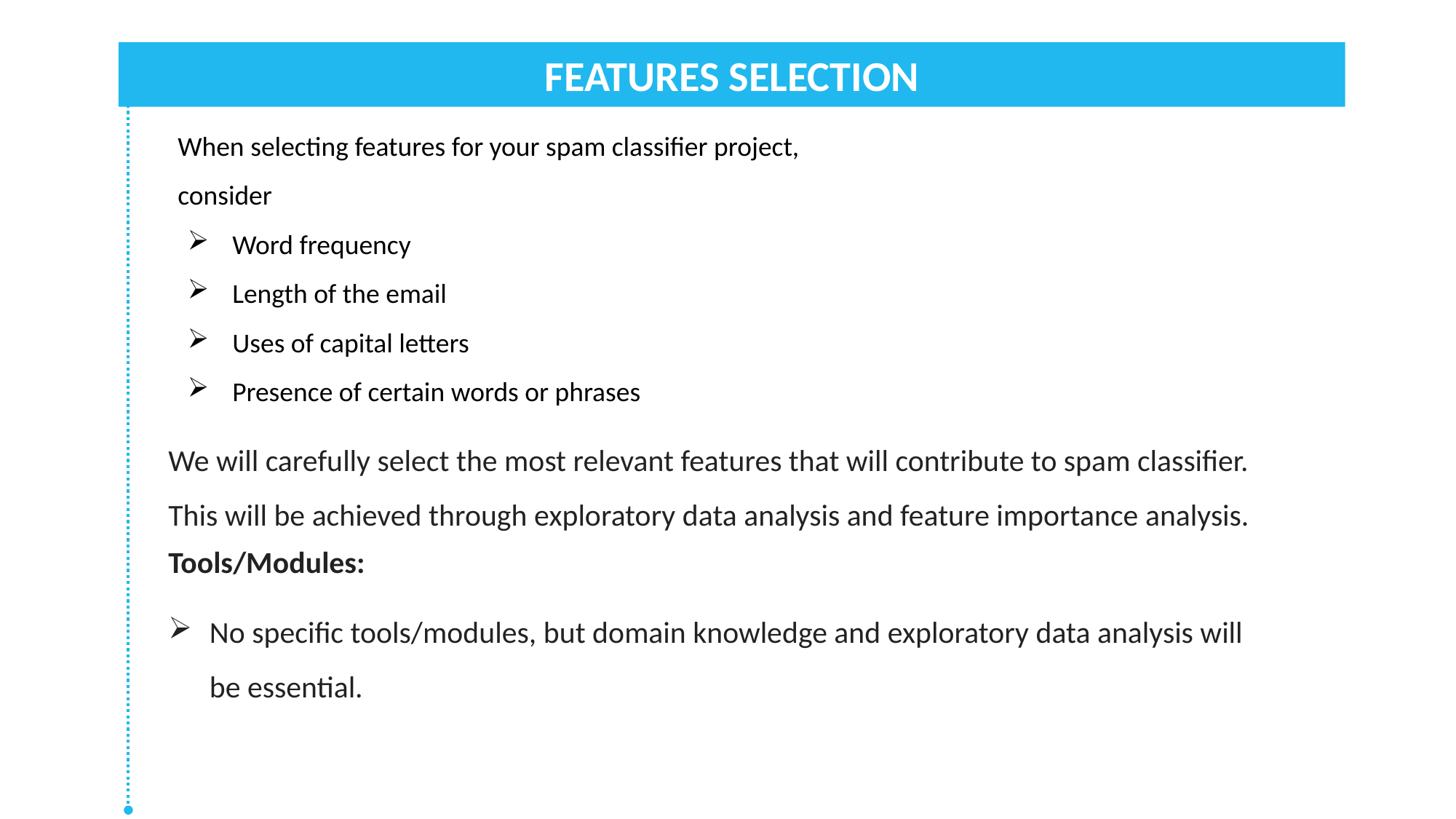

FEATURES SELECTION
When selecting features for your spam classifier project, consider
Word frequency
Length of the email
Uses of capital letters
Presence of certain words or phrases
We will carefully select the most relevant features that will contribute to spam classifier. This will be achieved through exploratory data analysis and feature importance analysis.
Tools/Modules:
No specific tools/modules, but domain knowledge and exploratory data analysis will be essential.